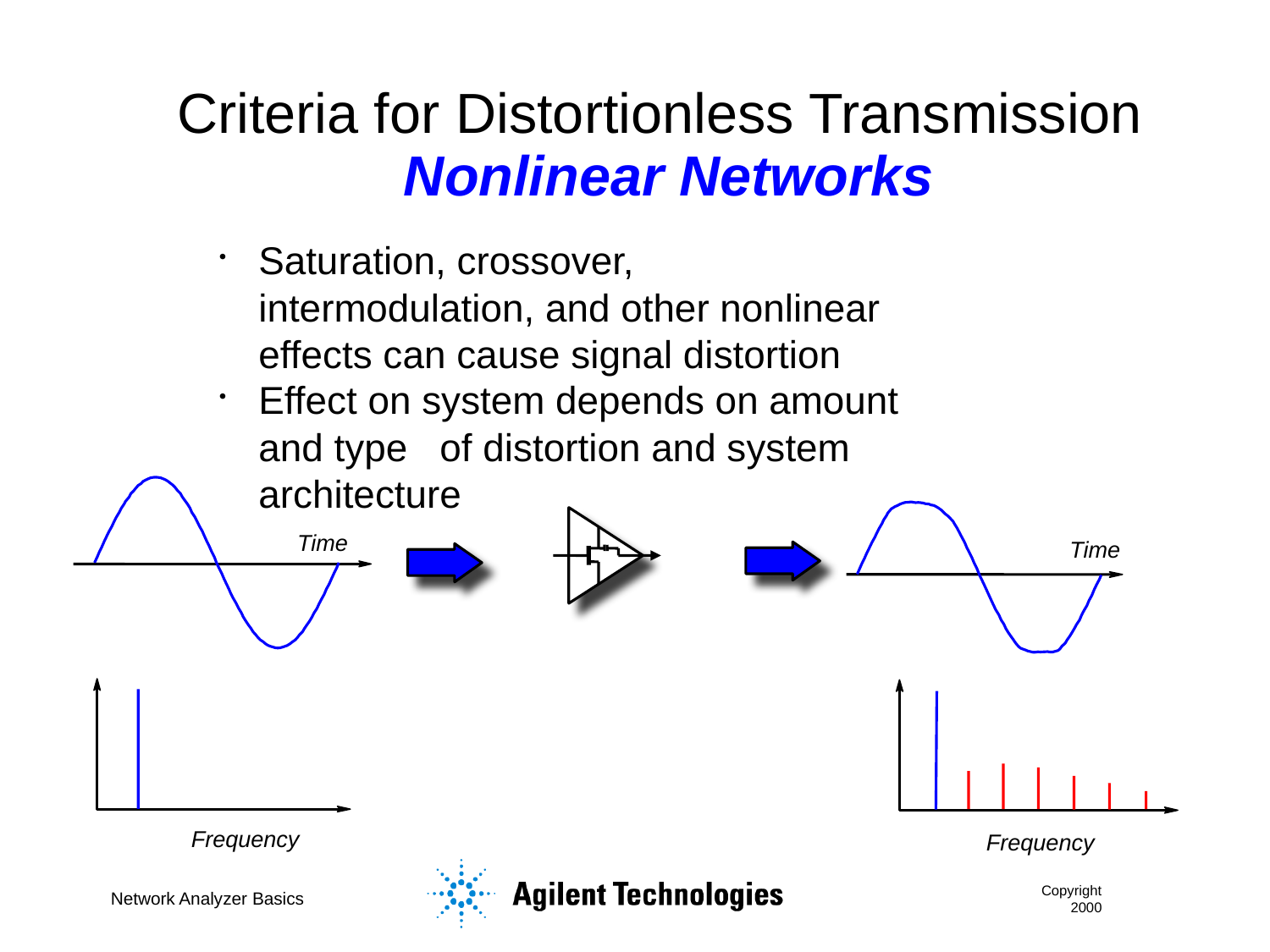

# Criteria for Distortionless Transmission Nonlinear Networks
Saturation, crossover, intermodulation, and other nonlinear effects can cause signal distortion
Effect on system depends on amount and type   of distortion and system architecture

Time
Time

Frequency
Frequency
Copyright 2000
Network Analyzer Basics